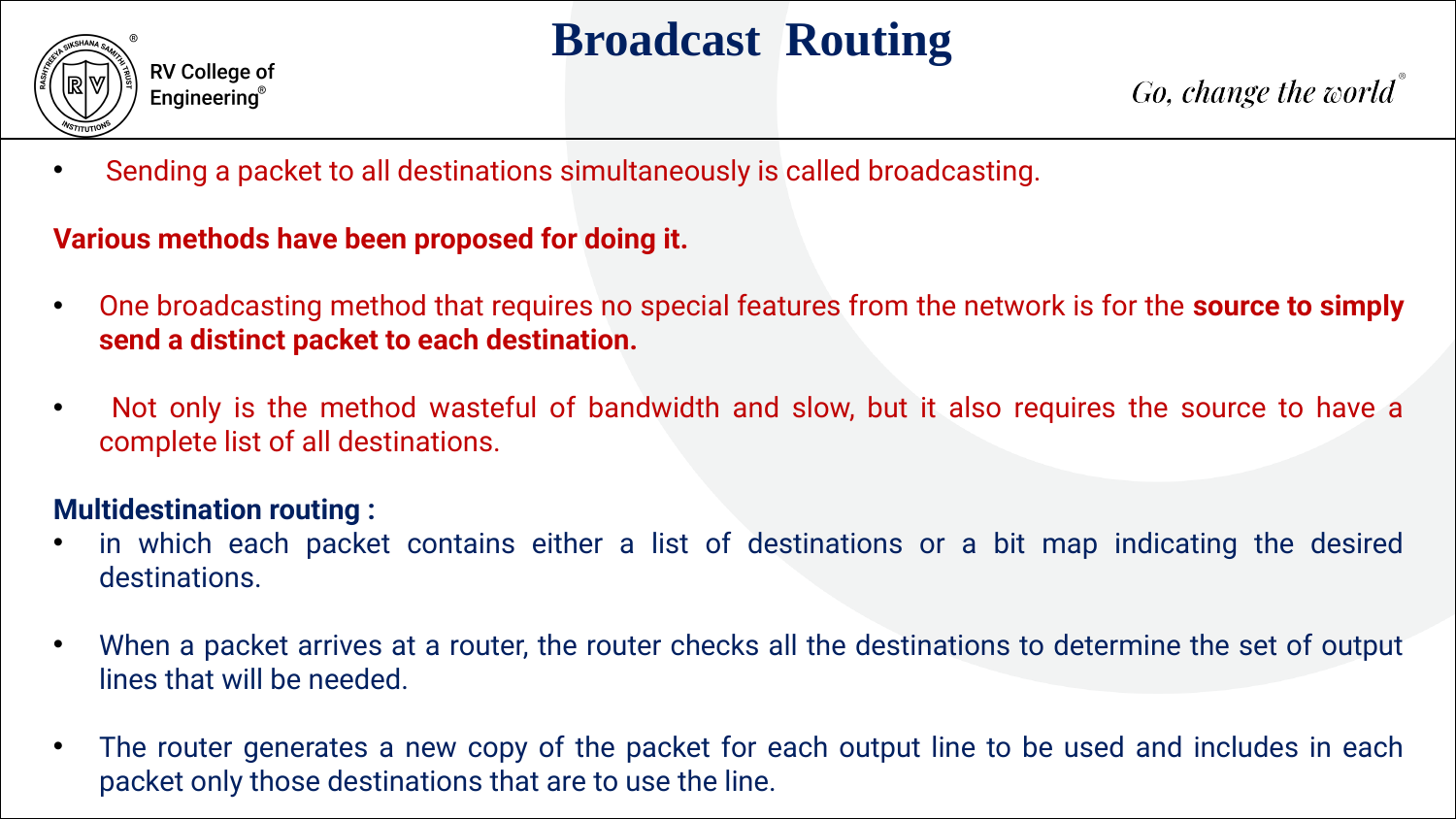

Broadcast  Routing

 Sending a packet to all destinations simultaneously is called broadcasting.

Various methods have been proposed for doing it.

One broadcasting method that requires no special features from the network is for the source to simply send a distinct packet to each destination.

 Not only is the method wasteful of bandwidth and slow, but it also requires the source to have a complete list of all destinations.

Multidestination routing :
in which each packet contains either a list of destinations or a bit map indicating the desired destinations.

When a packet arrives at a router, the router checks all the destinations to determine the set of output lines that will be needed.

The router generates a new copy of the packet for each output line to be used and includes in each packet only those destinations that are to use the line.